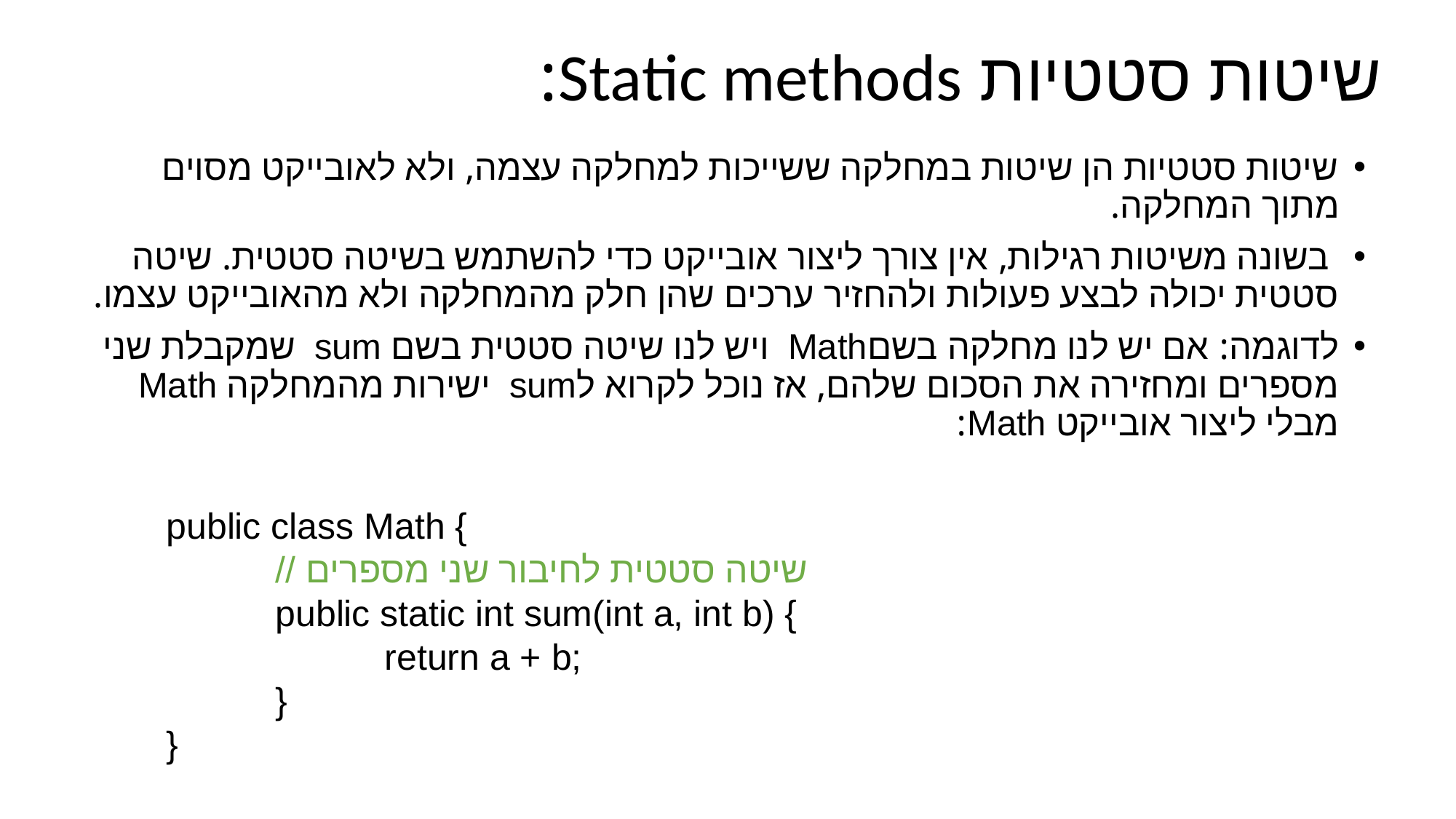

# שיטות סטטיות Static methods:
שיטות סטטיות הן שיטות במחלקה ששייכות למחלקה עצמה, ולא לאובייקט מסוים מתוך המחלקה.
 בשונה משיטות רגילות, אין צורך ליצור אובייקט כדי להשתמש בשיטה סטטית. שיטה סטטית יכולה לבצע פעולות ולהחזיר ערכים שהן חלק מהמחלקה ולא מהאובייקט עצמו.
לדוגמה: אם יש לנו מחלקה בשםMath  ויש לנו שיטה סטטית בשם sum  שמקבלת שני מספרים ומחזירה את הסכום שלהם, אז נוכל לקרוא לsum  ישירות מהמחלקה Math  מבלי ליצור אובייקט Math:
public class Math {
	// שיטה סטטית לחיבור שני מספרים
	public static int sum(int a, int b) {
		return a + b;
	}
}